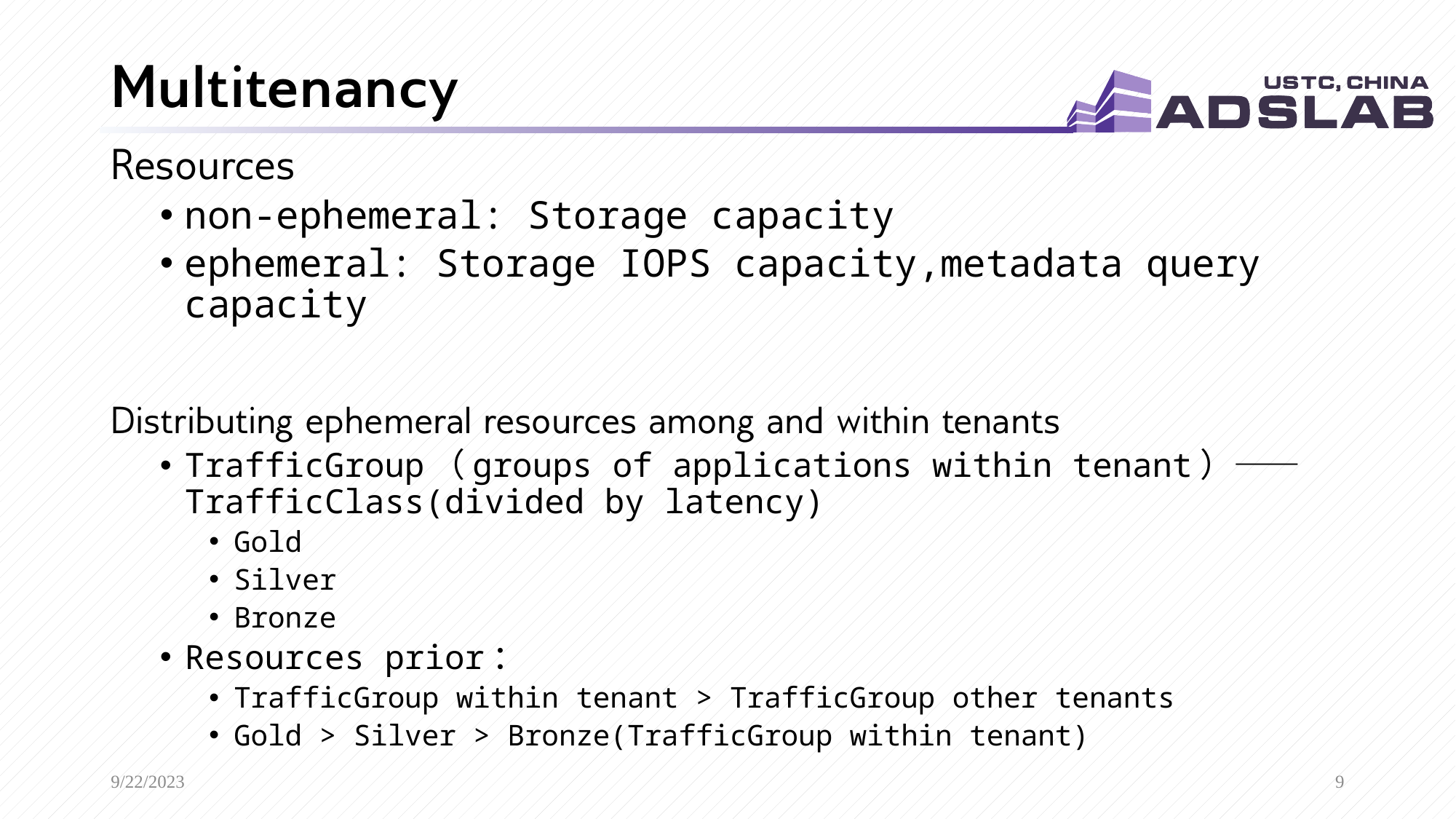

# Multitenancy
Resources
non-ephemeral: Storage capacity
ephemeral: Storage IOPS capacity,metadata query capacity

Distributing ephemeral resources among and within tenants
TrafficGroup（groups of applications within tenant）—— TrafficClass(divided by latency)
Gold
Silver
Bronze
Resources prior：
TrafficGroup within tenant > TrafficGroup other tenants
Gold > Silver > Bronze(TrafficGroup within tenant)
9/22/2023